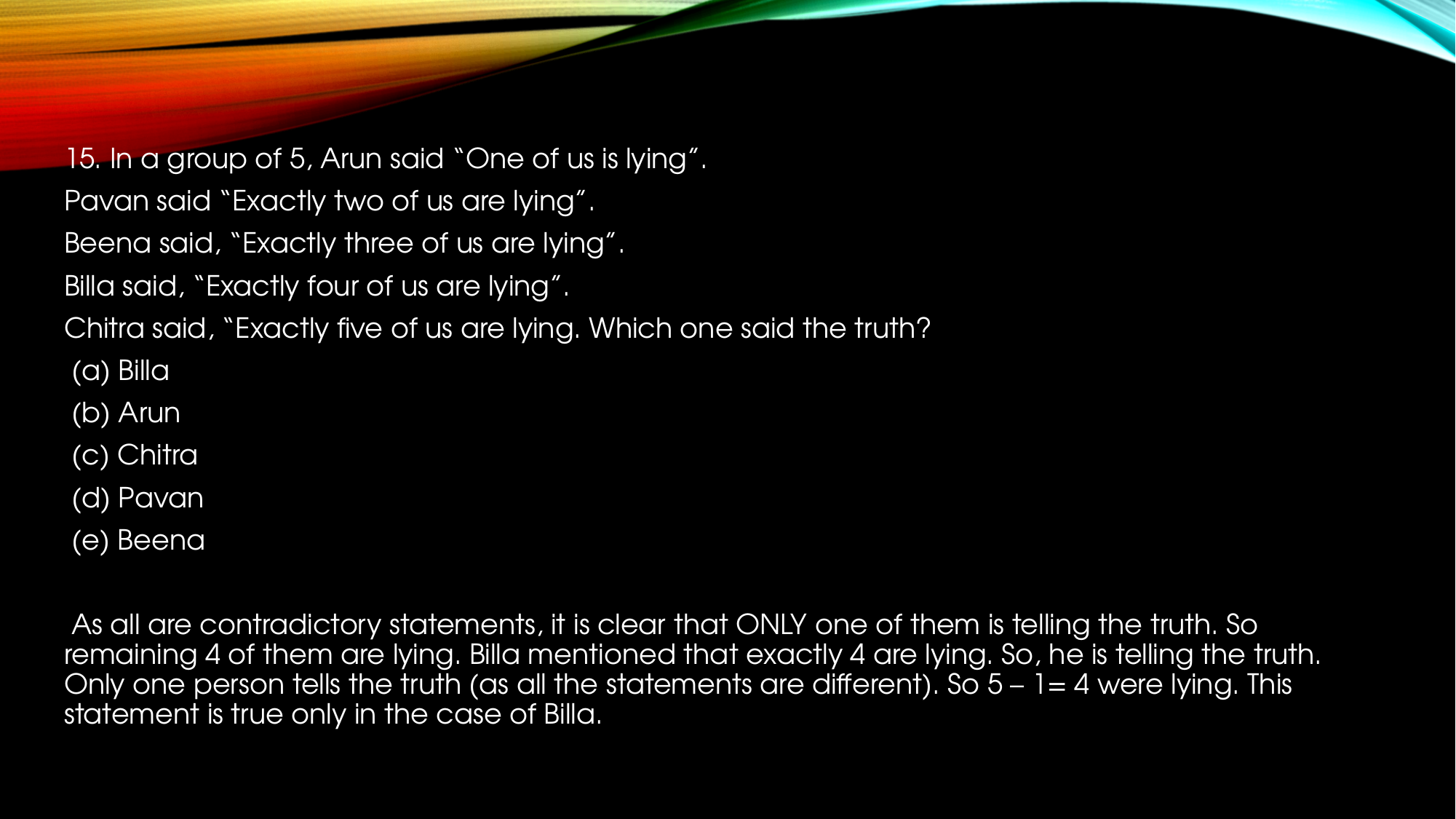

15. In a group of 5, Arun said “One of us is lying”.
Pavan said “Exactly two of us are lying”.
Beena said, “Exactly three of us are lying”.
Billa said, “Exactly four of us are lying”.
Chitra said, “Exactly five of us are lying. Which one said the truth?
 (a) Billa
 (b) Arun
 (c) Chitra
 (d) Pavan
 (e) Beena

 As all are contradictory statements, it is clear that ONLY one of them is telling the truth. So remaining 4 of them are lying. Billa mentioned that exactly 4 are lying. So, he is telling the truth. Only one person tells the truth (as all the statements are different). So 5 – 1= 4 were lying. This statement is true only in the case of Billa.